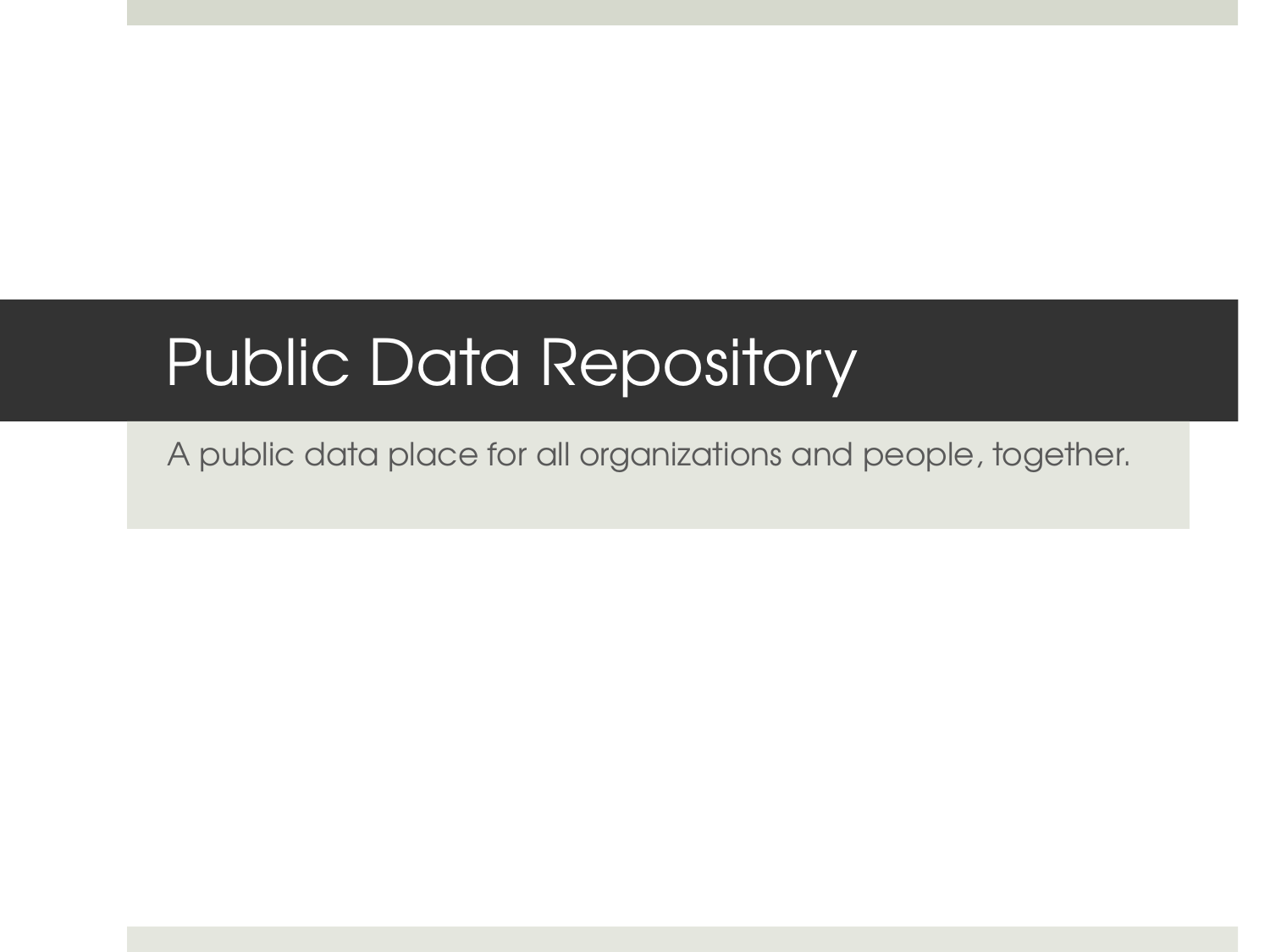

# Public Data Repository
A public data place for all organizations and people, together.